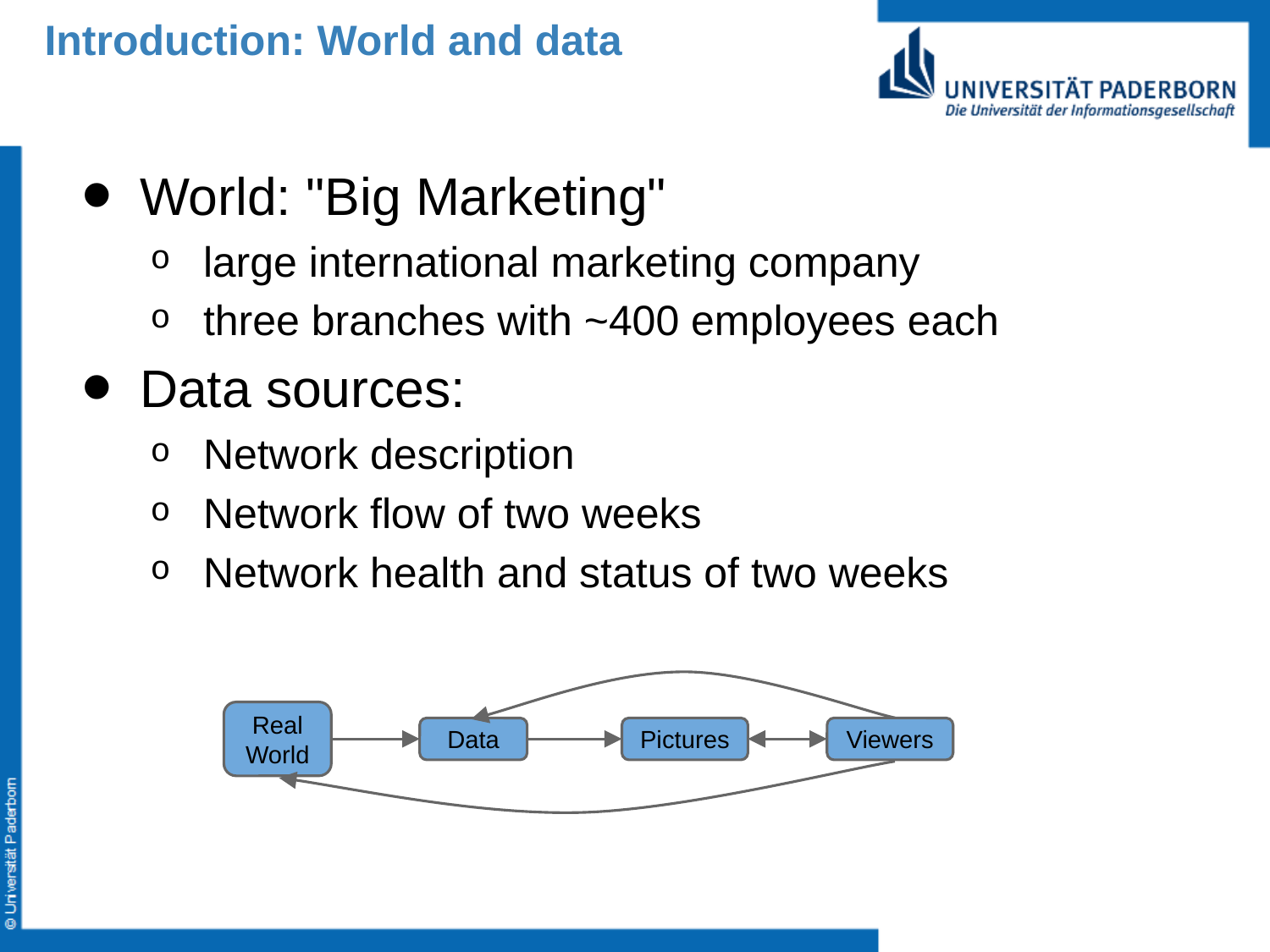

# Introduction: World and data
World: "Big Marketing"
large international marketing company
three branches with ~400 employees each
Data sources:
Network description
Network flow of two weeks
Network health and status of two weeks

Real World
Data
Pictures
Viewers